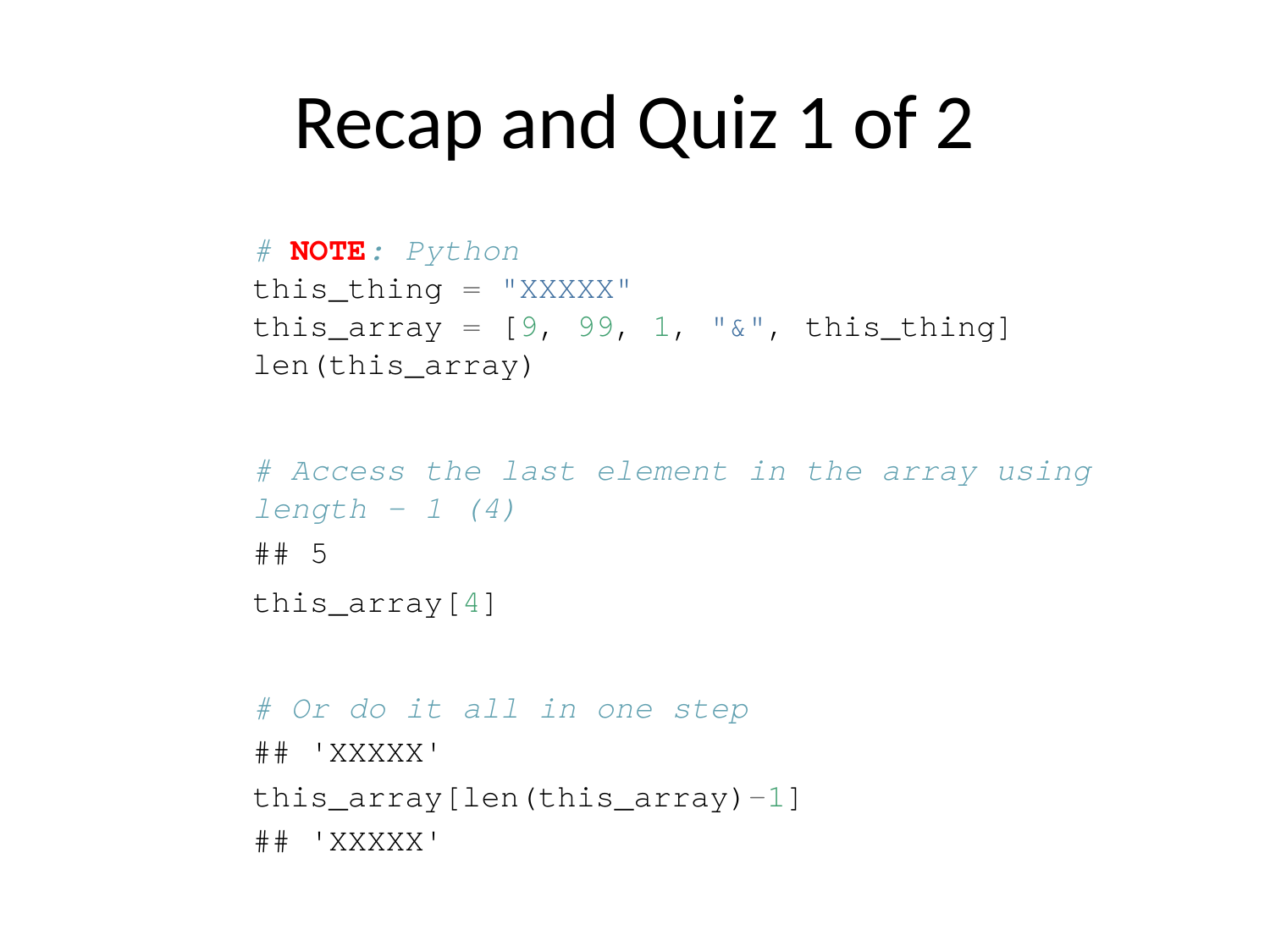

# Recap and Quiz 1 of 2
# NOTE: Python this_thing = "XXXXX" this_array = [9, 99, 1, "&", this_thing] len(this_array) # Access the last element in the array using length - 1 (4)
## 5
this_array[4]
# Or do it all in one step
## 'XXXXX'
this_array[len(this_array)-1]
## 'XXXXX'